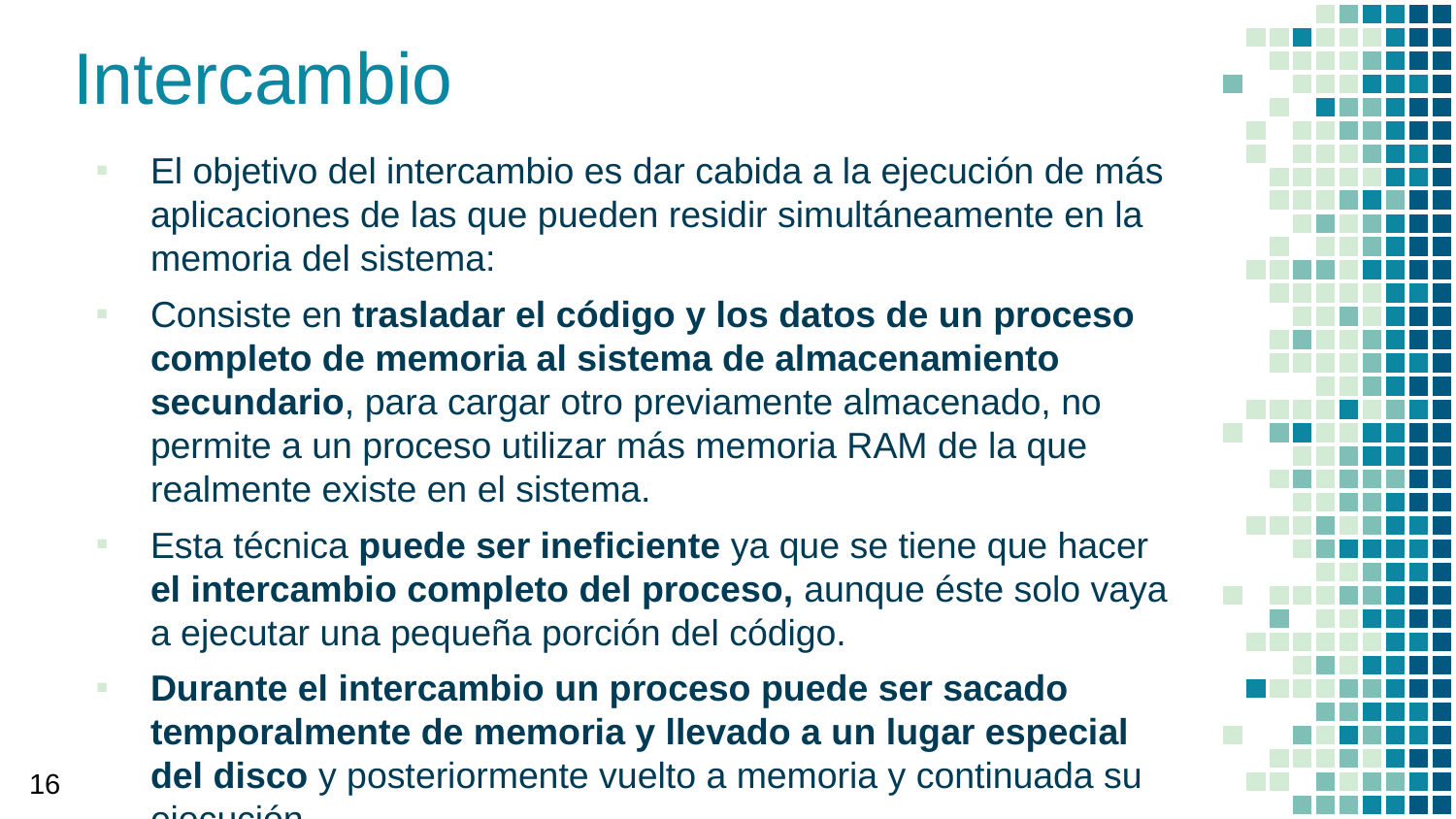

# Intercambio
El objetivo del intercambio es dar cabida a la ejecución de más aplicaciones de las que pueden residir simultáneamente en la memoria del sistema:
Consiste en trasladar el código y los datos de un proceso completo de memoria al sistema de almacenamiento secundario, para cargar otro previamente almacenado, no permite a un proceso utilizar más memoria RAM de la que realmente existe en el sistema.
Esta técnica puede ser ineficiente ya que se tiene que hacer el intercambio completo del proceso, aunque éste solo vaya a ejecutar una pequeña porción del código.
Durante el intercambio un proceso puede ser sacado temporalmente de memoria y llevado a un lugar especial del disco y posteriormente vuelto a memoria y continuada su ejecución.

16